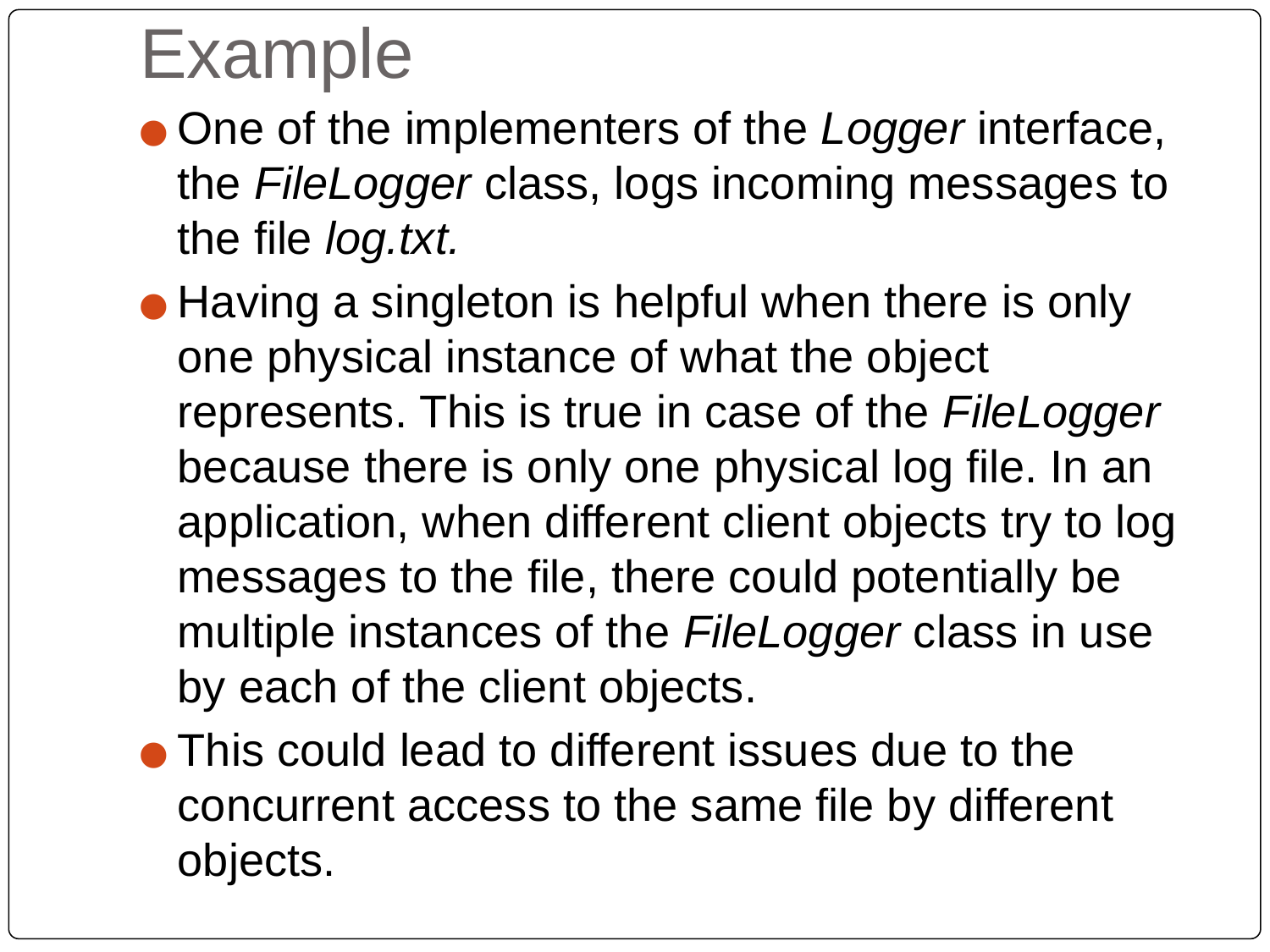

# Example
One of the implementers of the Logger interface, the FileLogger class, logs incoming messages to the file log.txt.
Having a singleton is helpful when there is only one physical instance of what the object represents. This is true in case of the FileLogger because there is only one physical log file. In an application, when different client objects try to log messages to the file, there could potentially be multiple instances of the FileLogger class in use by each of the client objects.
This could lead to different issues due to the concurrent access to the same file by different objects.